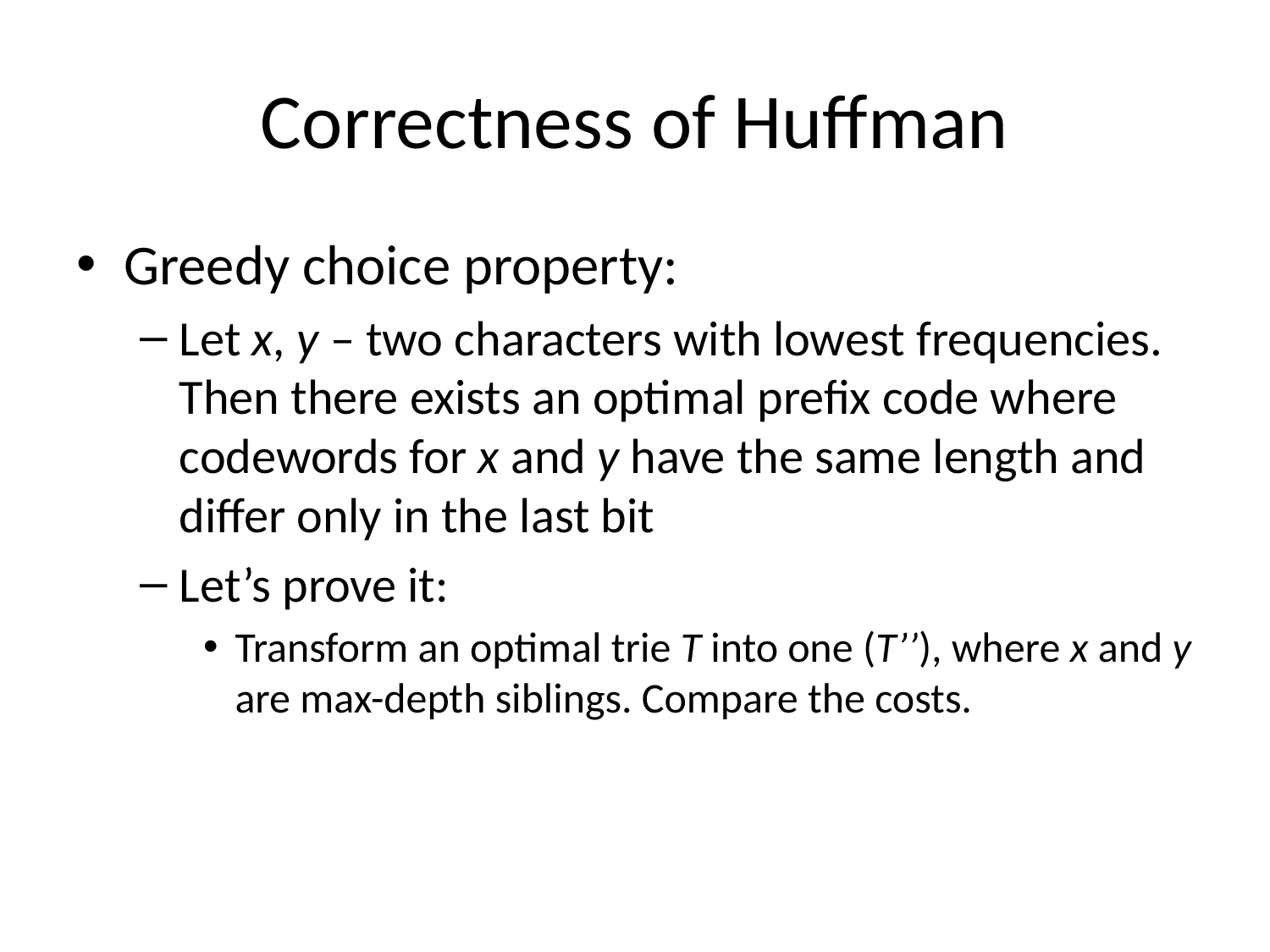

# Correctness of Huffman
Greedy choice property:
Let x, y – two characters with lowest frequencies. Then there exists an optimal prefix code where codewords for x and y have the same length and differ only in the last bit
Let’s prove it:
Transform an optimal trie T into one (T’’), where x and y are max-depth siblings. Compare the costs.